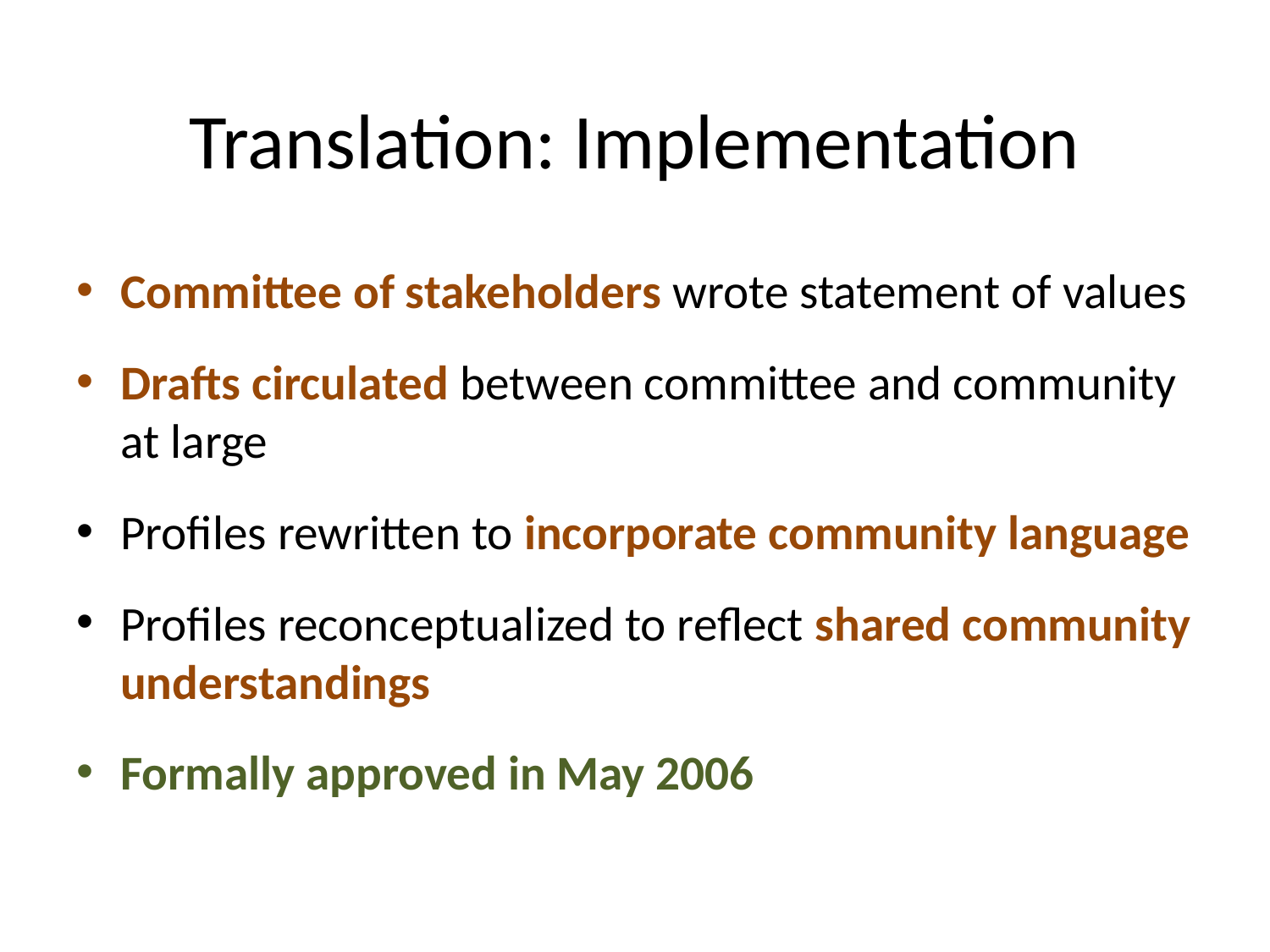

# Translation: Implementation
Committee of stakeholders wrote statement of values

Drafts circulated between committee and community at large

Profiles rewritten to incorporate community language

Profiles reconceptualized to reflect shared community understandings

Formally approved in May 2006